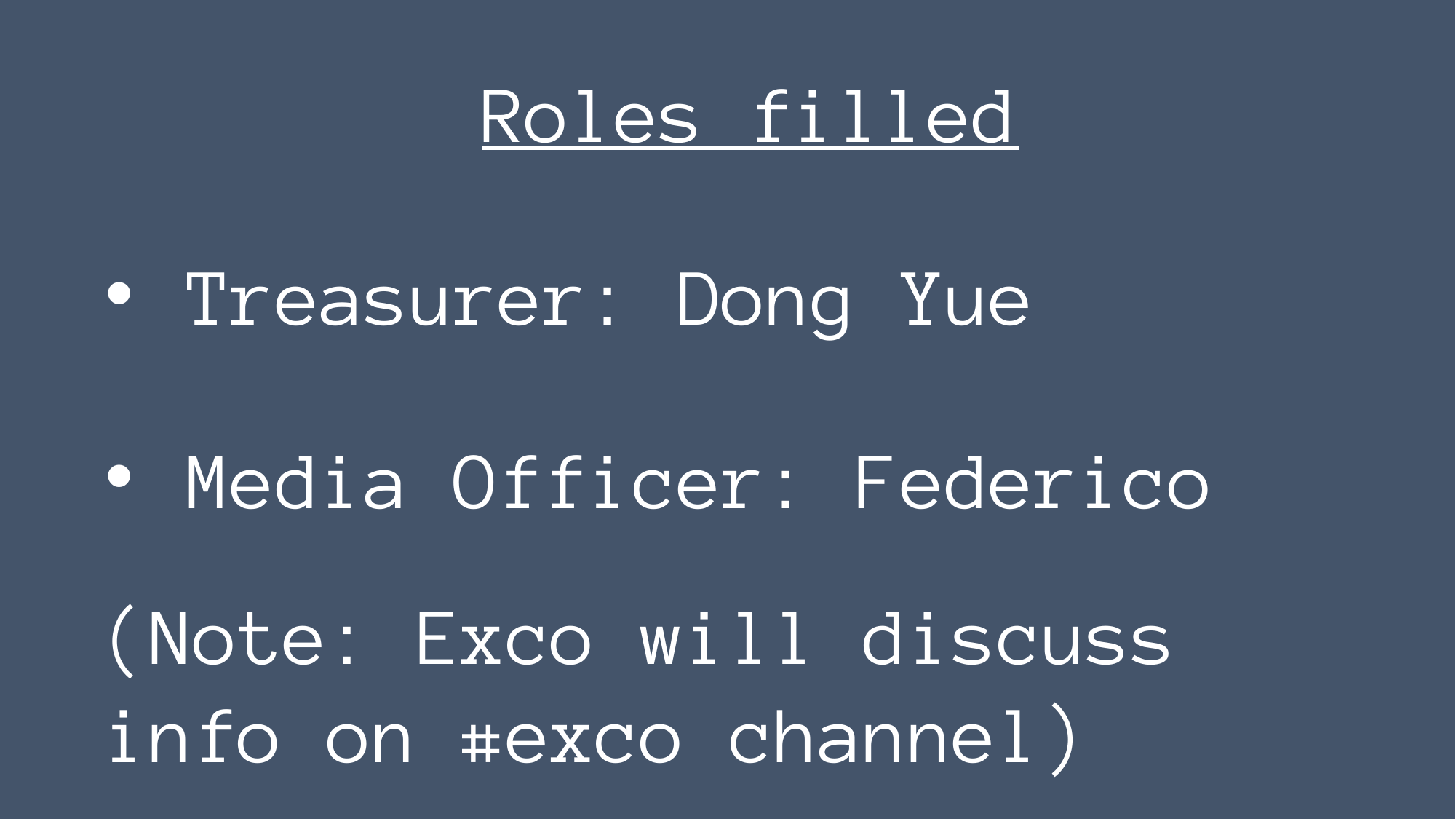

Roles filled
Treasurer: Dong Yue
Media Officer: Federico
(Note: Exco will discuss info on #exco channel)